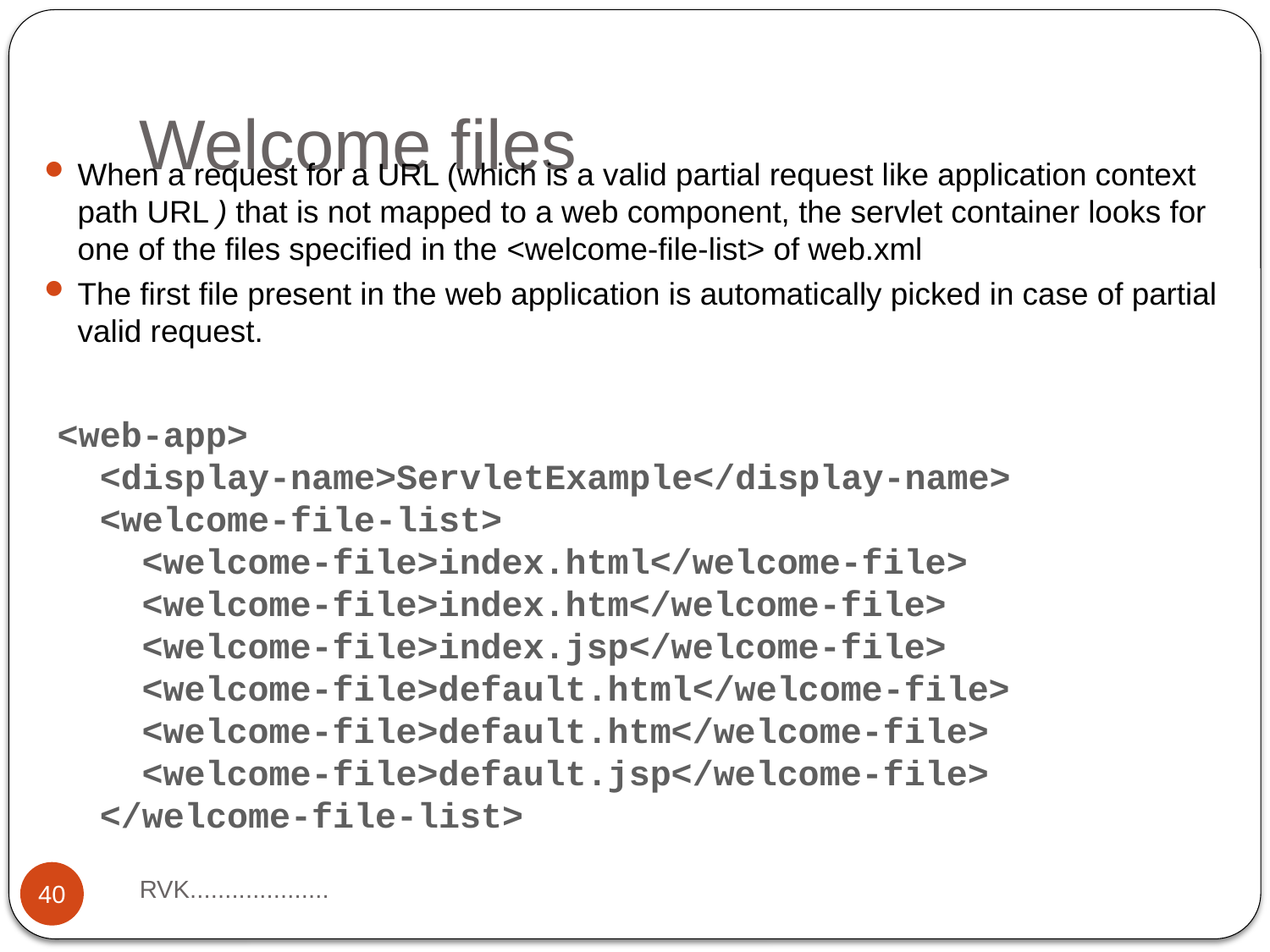

# Welcome files
When a request for a URL (which is a valid partial request like application context path URL ) that is not mapped to a web component, the servlet container looks for one of the files specified in the <welcome-file-list> of web.xml
The first file present in the web application is automatically picked in case of partial valid request.
<web-app>
  <display-name>ServletExample</display-name>
  <welcome-file-list>
    <welcome-file>index.html</welcome-file>
    <welcome-file>index.htm</welcome-file>
    <welcome-file>index.jsp</welcome-file>
    <welcome-file>default.html</welcome-file>
    <welcome-file>default.htm</welcome-file>
    <welcome-file>default.jsp</welcome-file>
  </welcome-file-list>
RVK....................
40